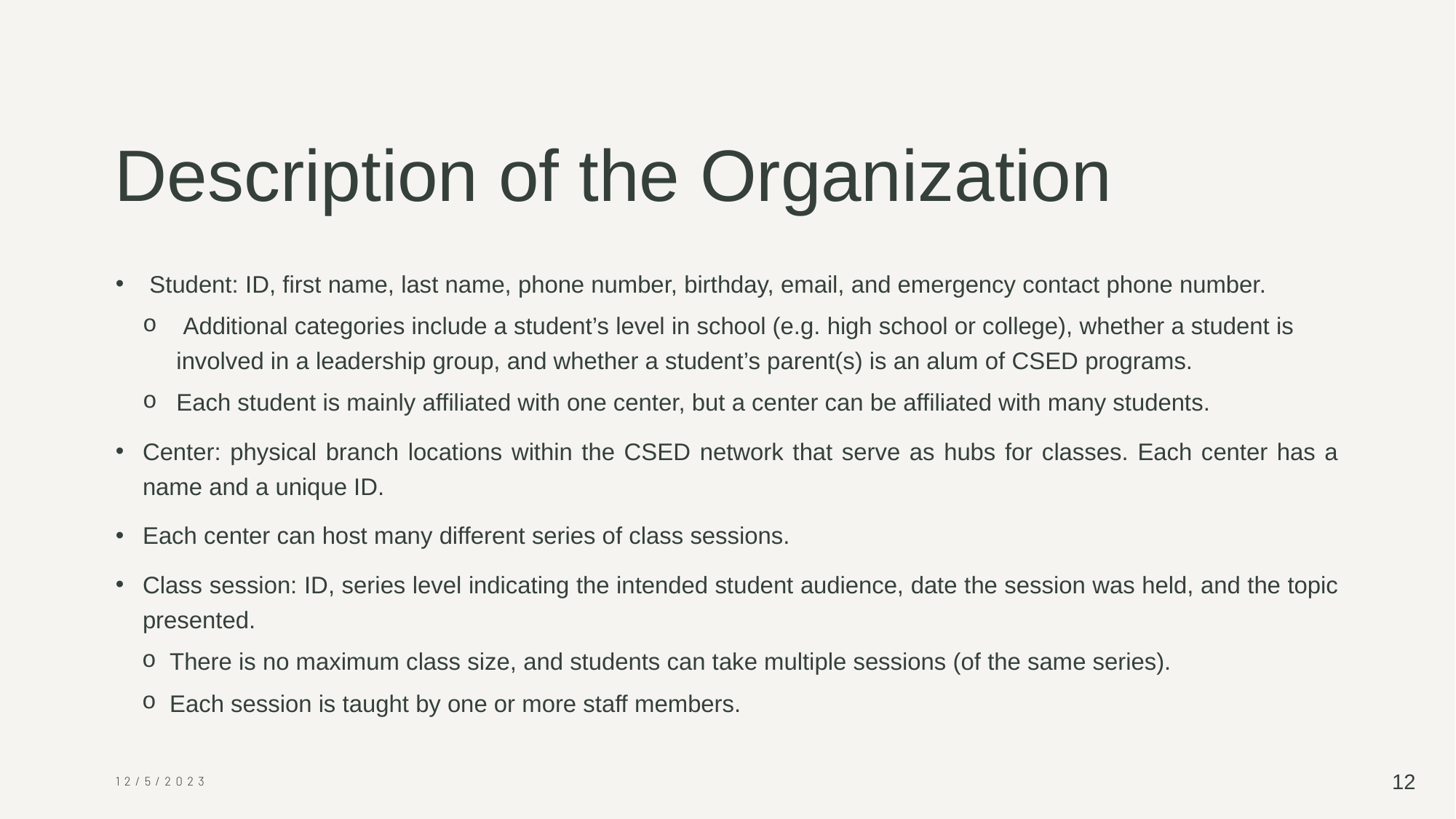

# Description of the Organization
Student: ID, first name, last name, phone number, birthday, email, and emergency contact phone number.
 Additional categories include a student’s level in school (e.g. high school or college), whether a student is involved in a leadership group, and whether a student’s parent(s) is an alum of CSED programs.
Each student is mainly affiliated with one center, but a center can be affiliated with many students.
Center: physical branch locations within the CSED network that serve as hubs for classes. Each center has a name and a unique ID.
Each center can host many different series of class sessions.
Class session: ID, series level indicating the intended student audience, date the session was held, and the topic presented.
There is no maximum class size, and students can take multiple sessions (of the same series).
Each session is taught by one or more staff members.

12/5/2023
12